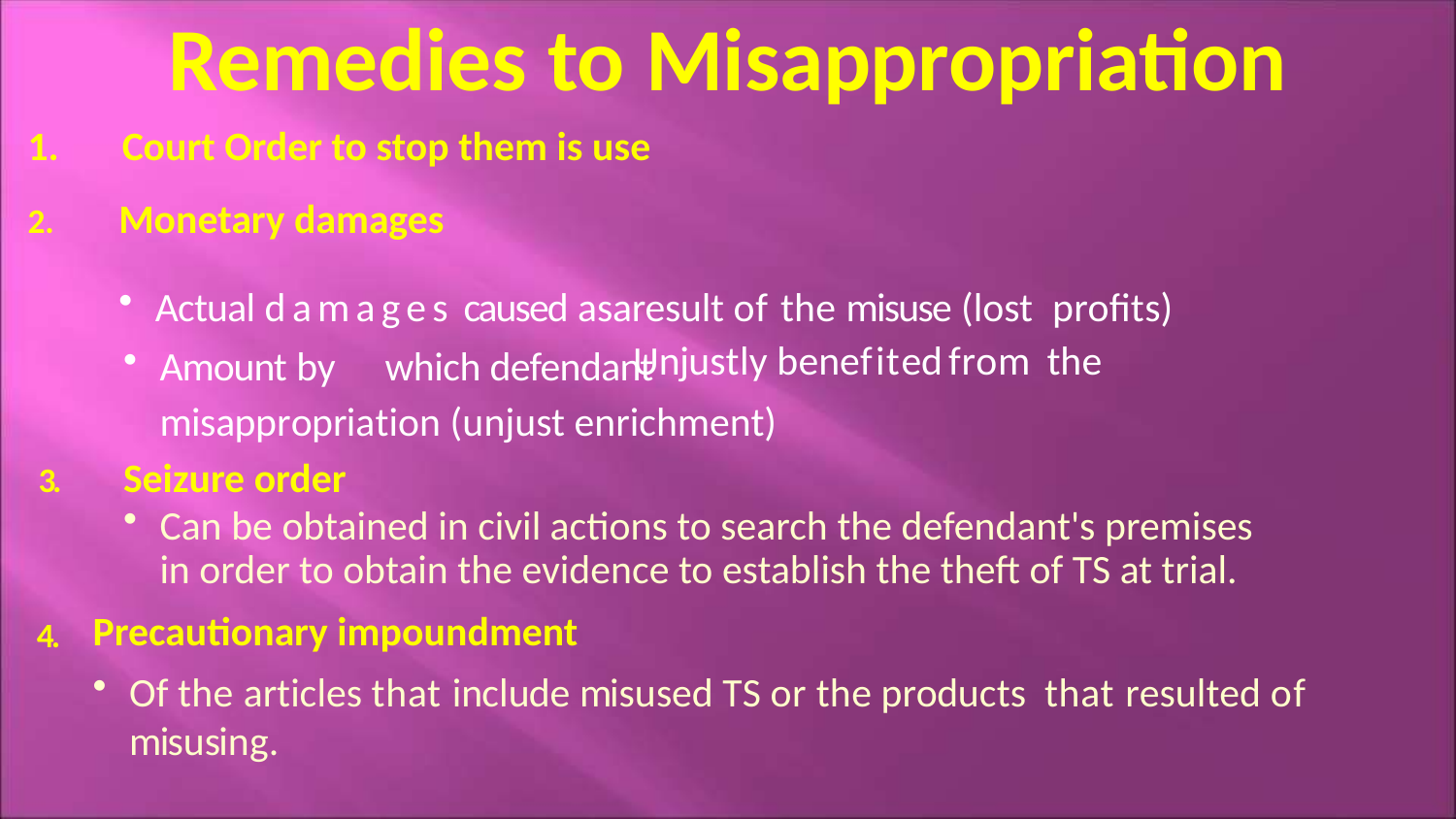

# Remedies to Misappropriation
Court Order to stop them is use
Monetary damages

Actual damages caused asaresult of the misuse (lost profits)
Amount by	which defendant  misappropriation (unjust enrichment)
Seizure order
Unjustly benefited
from the
3.
Can be obtained in civil actions to search the defendant's premises in order to obtain the evidence to establish the theft of TS at trial.
Precautionary impoundment
4.
Of the articles that include misused TS or the products  that resulted of misusing.